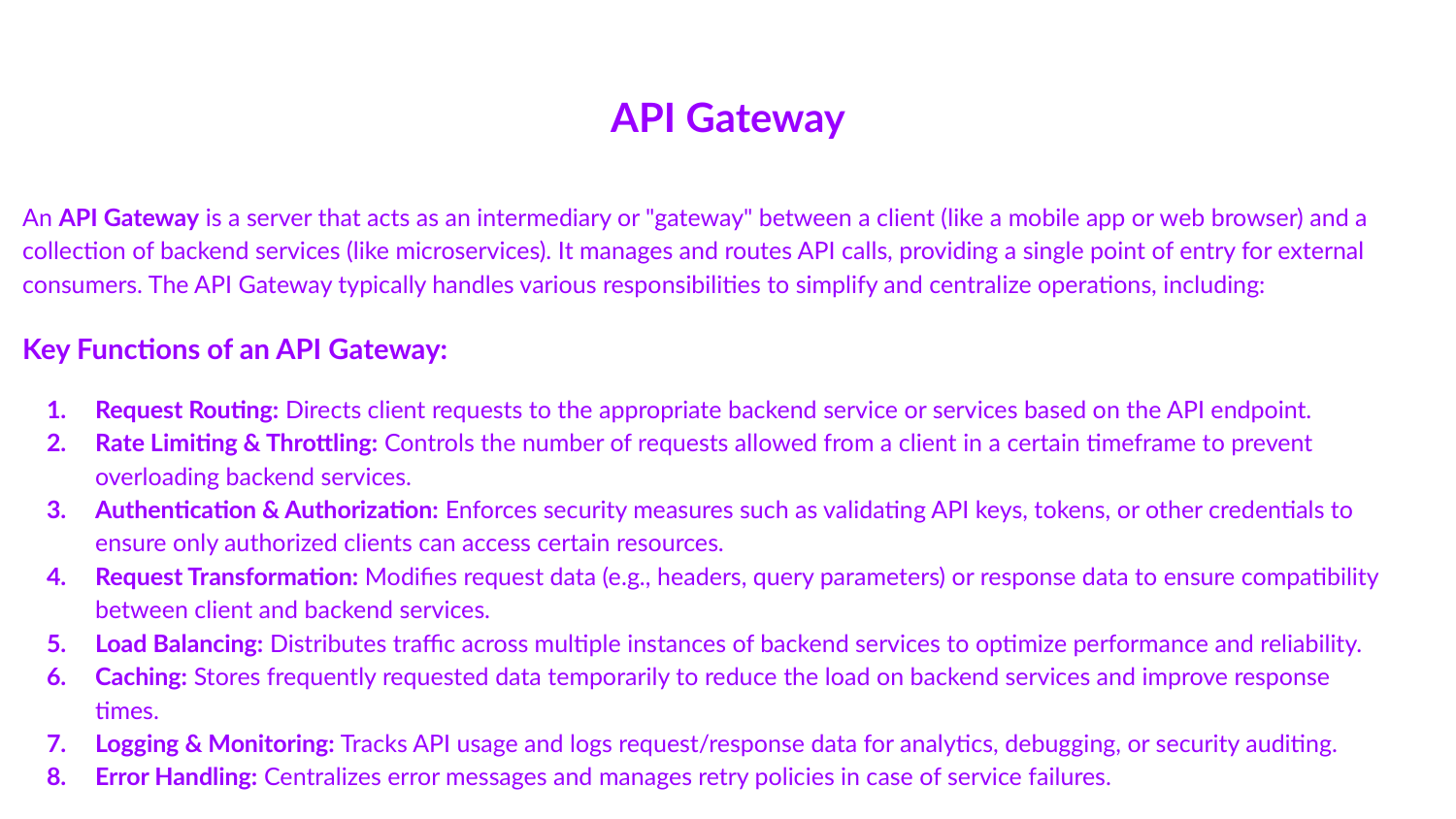

# API Gateway
An API Gateway is a server that acts as an intermediary or "gateway" between a client (like a mobile app or web browser) and a collection of backend services (like microservices). It manages and routes API calls, providing a single point of entry for external consumers. The API Gateway typically handles various responsibilities to simplify and centralize operations, including:
Key Functions of an API Gateway:
Request Routing: Directs client requests to the appropriate backend service or services based on the API endpoint.
Rate Limiting & Throttling: Controls the number of requests allowed from a client in a certain timeframe to prevent overloading backend services.
Authentication & Authorization: Enforces security measures such as validating API keys, tokens, or other credentials to ensure only authorized clients can access certain resources.
Request Transformation: Modifies request data (e.g., headers, query parameters) or response data to ensure compatibility between client and backend services.
Load Balancing: Distributes traffic across multiple instances of backend services to optimize performance and reliability.
Caching: Stores frequently requested data temporarily to reduce the load on backend services and improve response times.
Logging & Monitoring: Tracks API usage and logs request/response data for analytics, debugging, or security auditing.
Error Handling: Centralizes error messages and manages retry policies in case of service failures.